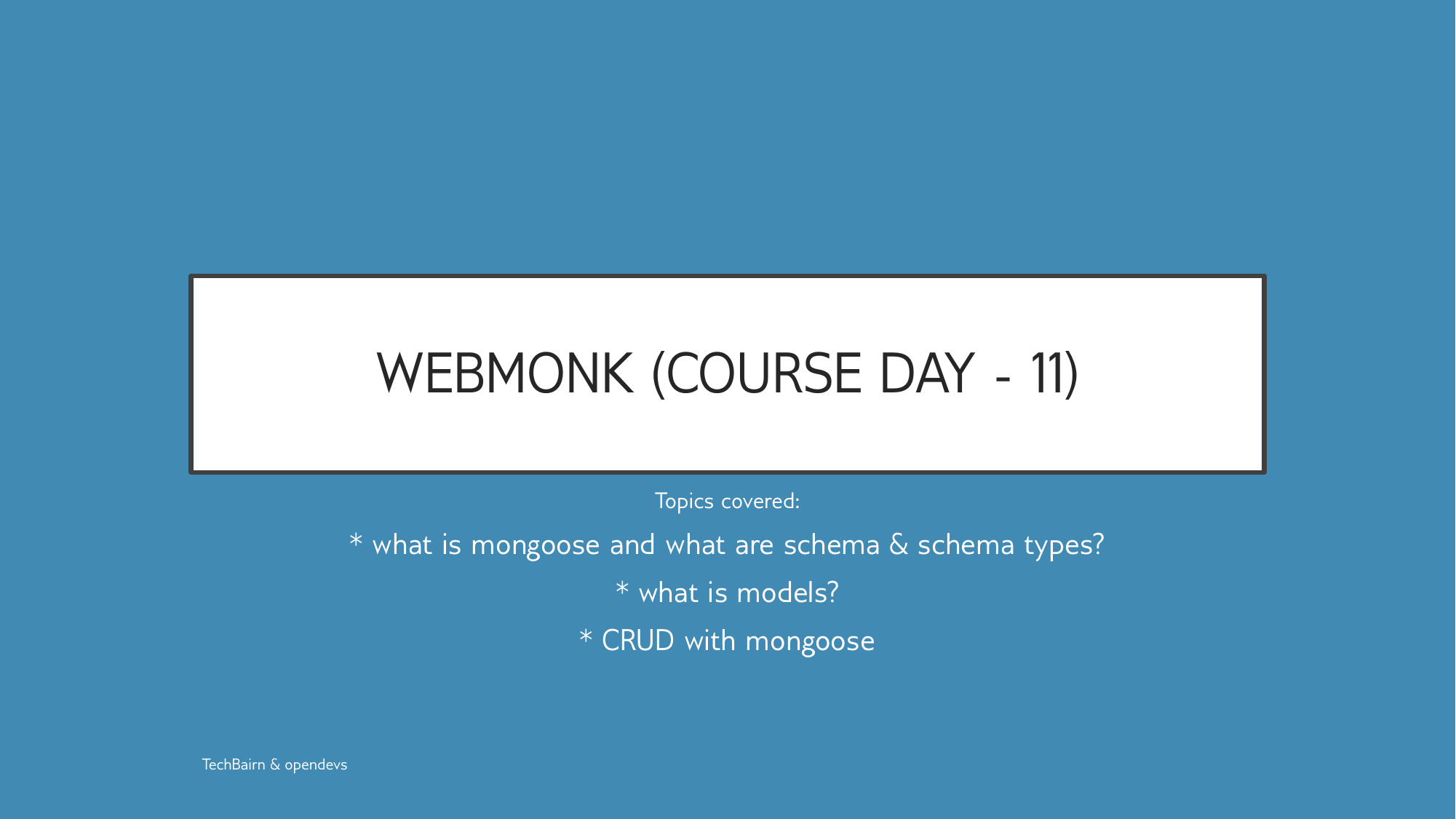

# WEBMONK (COURSE DAY - 11)
Topics covered:
* what is mongoose and what are schema & schema types?
* what is models?
* CRUD with mongoose
TechBairn & opendevs